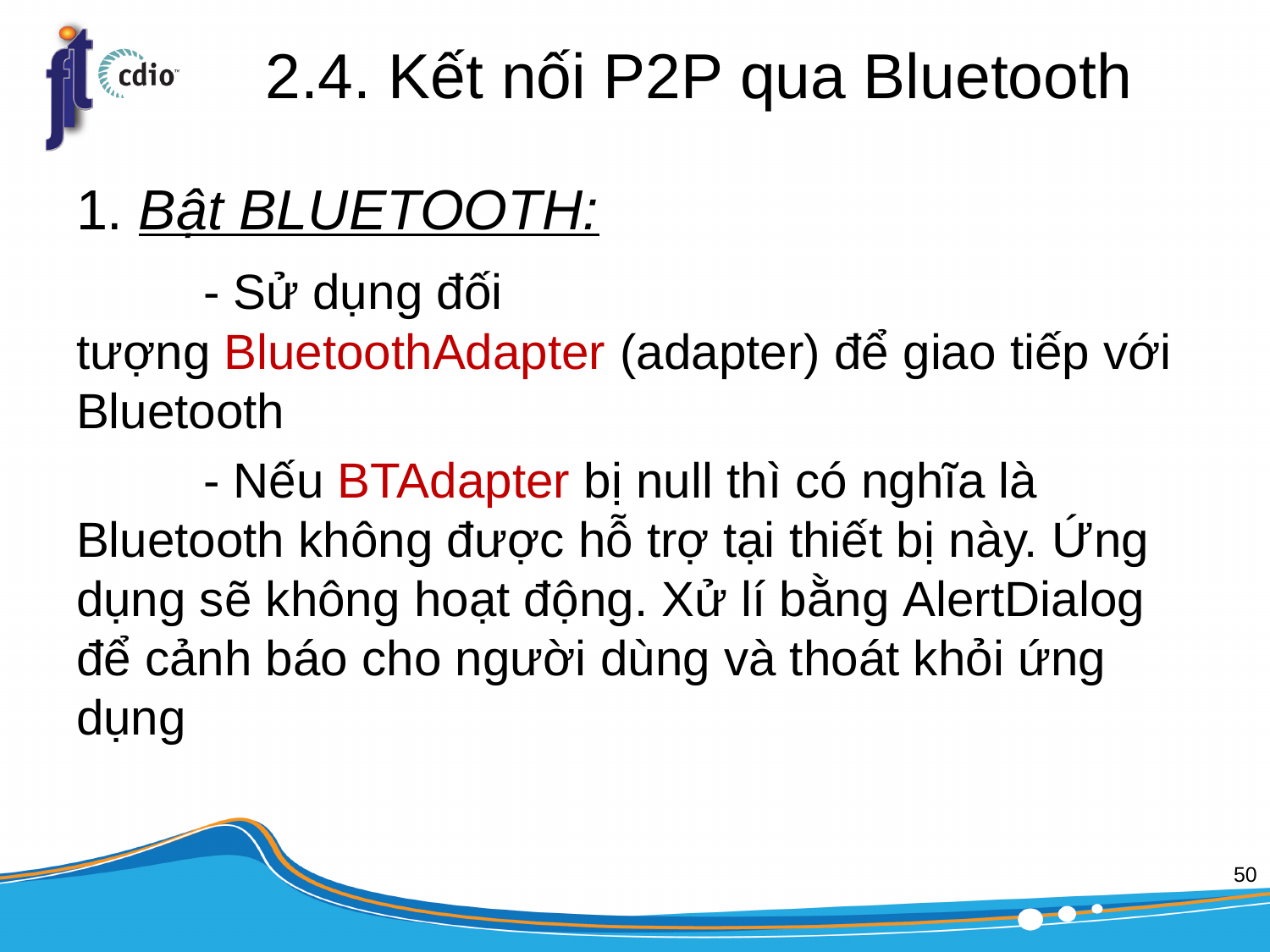

# 2.4. Kết nối P2P qua Bluetooth
1. Bật BLUETOOTH:
	- Sử dụng đối tượng BluetoothAdapter (adapter) để giao tiếp với Bluetooth
	- Nếu BTAdapter bị null thì có nghĩa là Bluetooth không được hỗ trợ tại thiết bị này. Ứng dụng sẽ không hoạt động. Xử lí bằng AlertDialog để cảnh báo cho người dùng và thoát khỏi ứng dụng
50